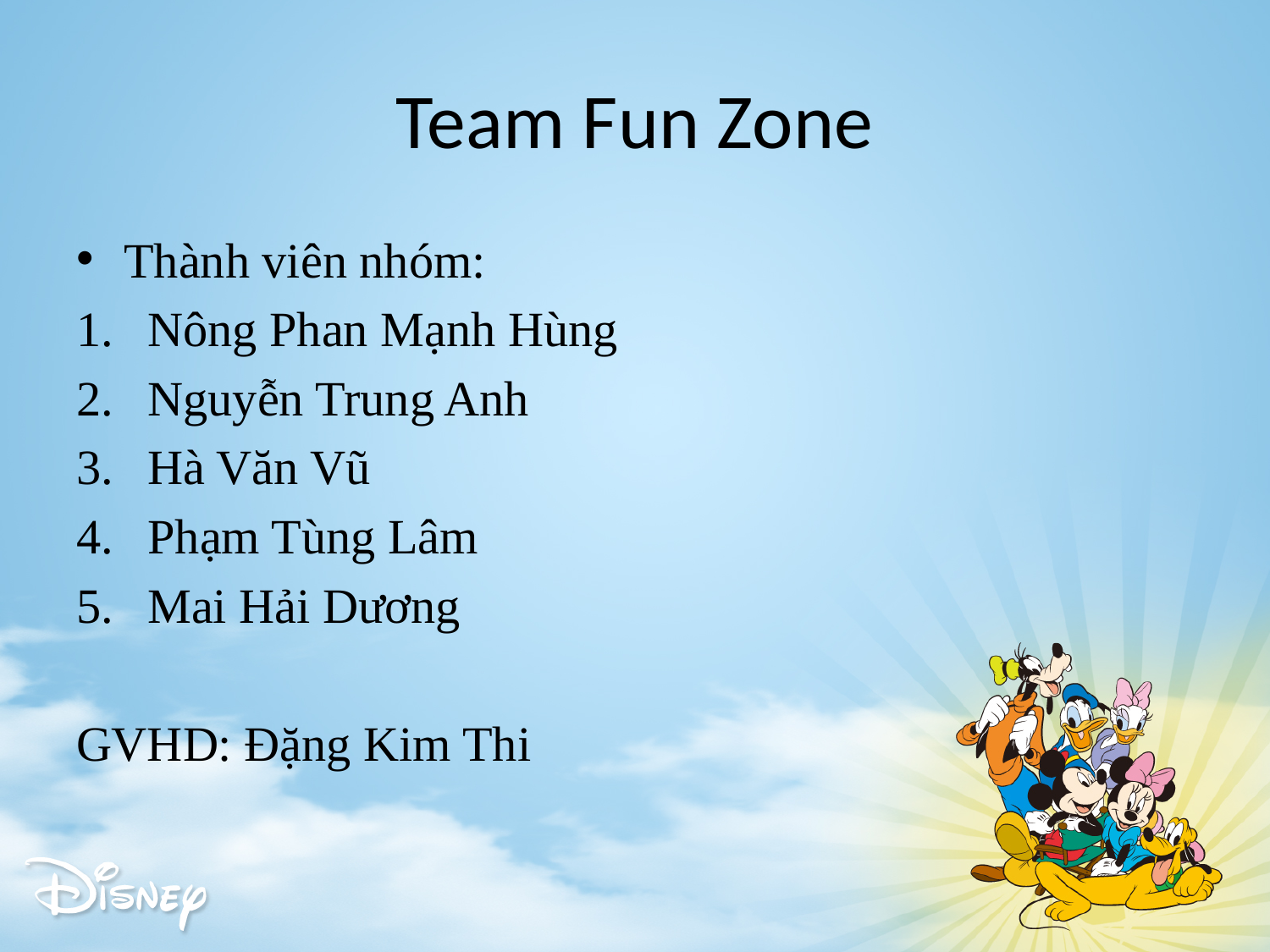

# Team Fun Zone
Thành viên nhóm:
Nông Phan Mạnh Hùng
Nguyễn Trung Anh
Hà Văn Vũ
Phạm Tùng Lâm
Mai Hải Dương

GVHD: Đặng Kim Thi